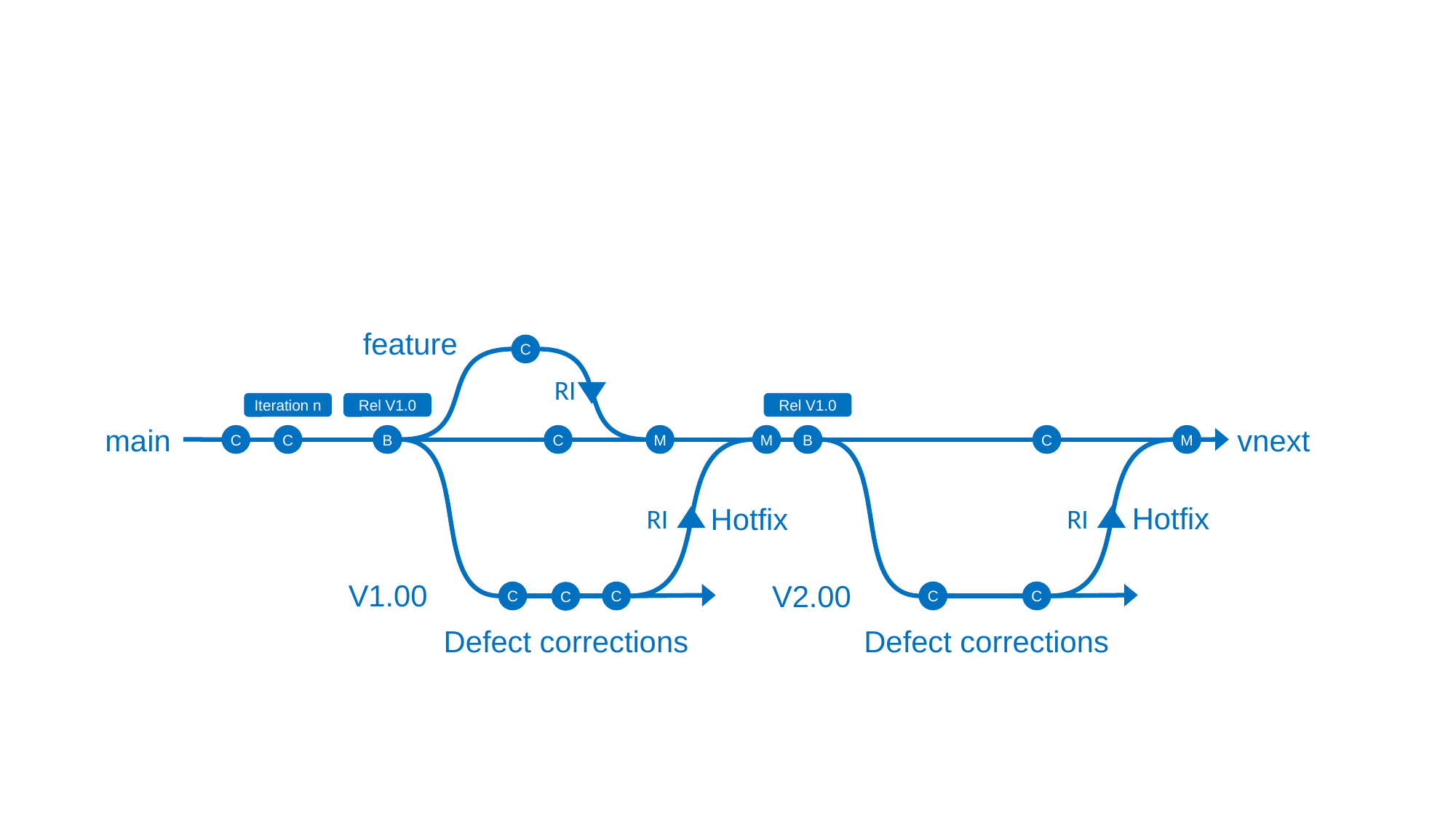

feature
C
RI

Rel V1.0
Iteration n
Rel V1.0
main
 vnext
C
C
B
C
M
M
B
C
M
RI
RI
Hotfix
Hotfix

V1.00
V2.00
C
C
C
C
C
Defect corrections
Defect corrections